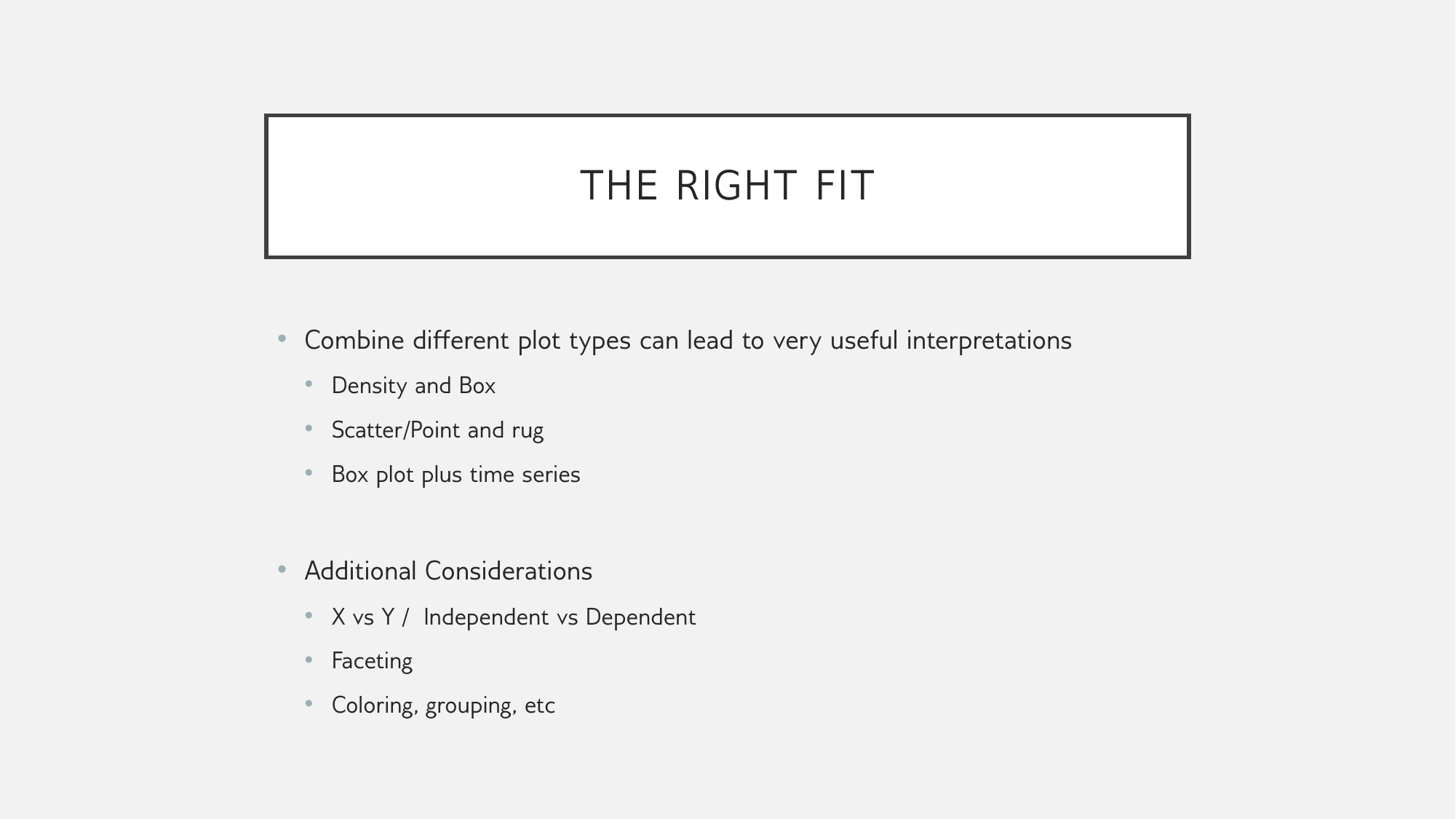

# The Right fit
Combine different plot types can lead to very useful interpretations
Density and Box
Scatter/Point and rug
Box plot plus time series

Additional Considerations
X vs Y /  Independent vs Dependent
Faceting
Coloring, grouping, etc